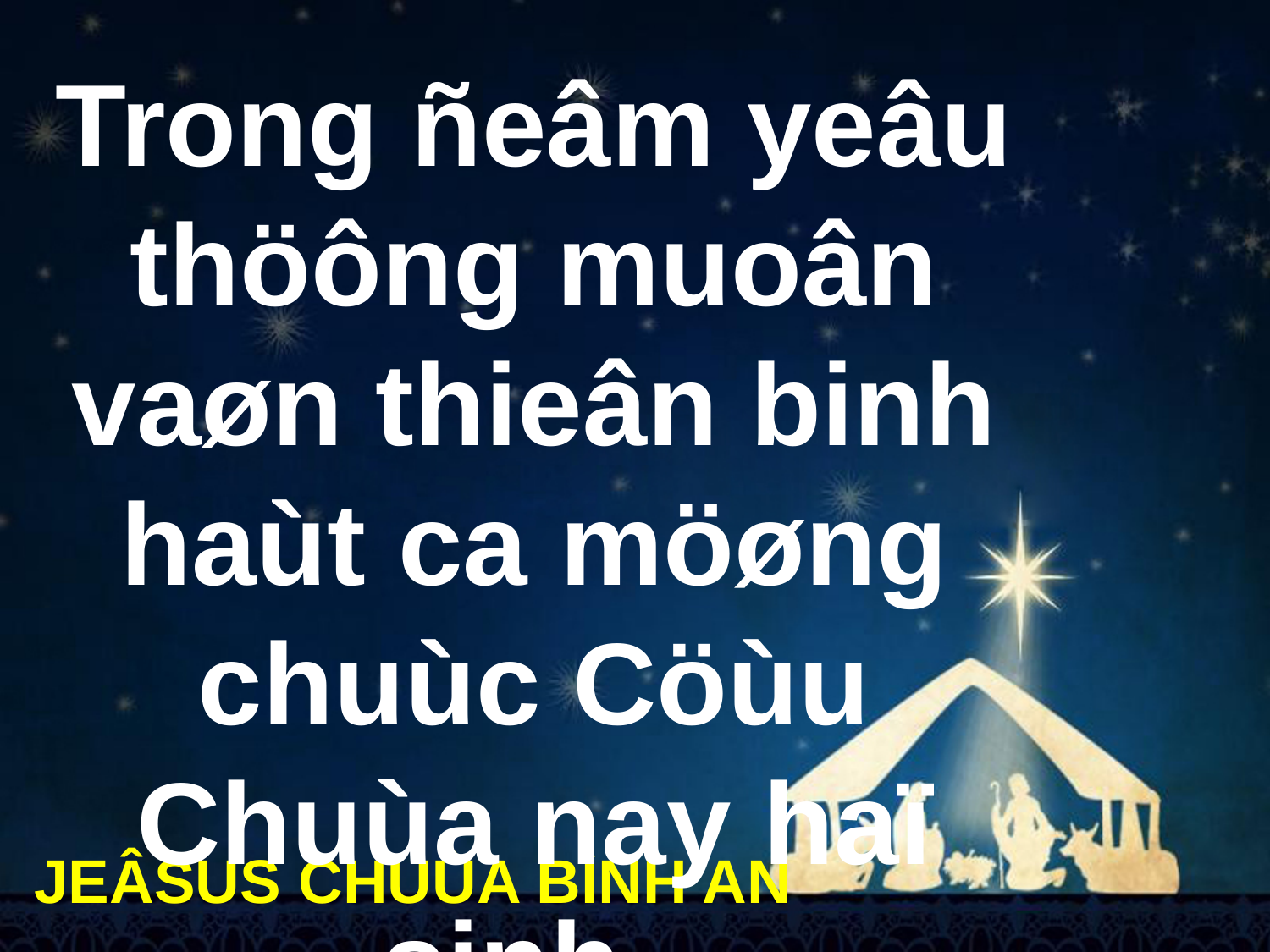

Trong ñeâm yeâu thöông muoân vaøn thieân binh haùt ca möøng chuùc Cöùu Chuùa nay haï sinh.
JEÂSUS CHUÙA BÌNH AN